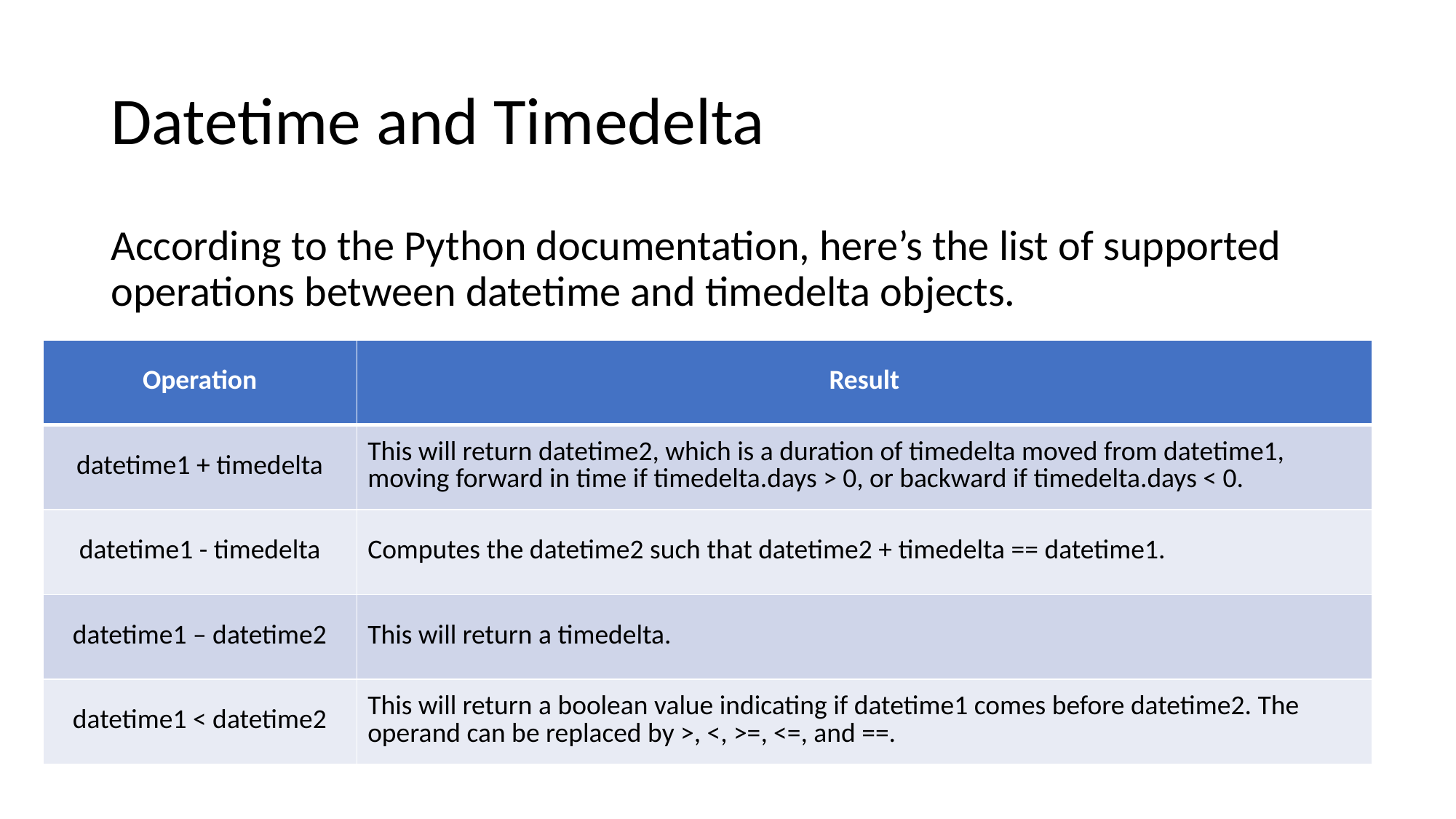

# Datetime and Timedelta
According to the Python documentation, here’s the list of supported operations between datetime and timedelta objects.

| Operation | Result |
| --- | --- |
| datetime1 + timedelta | This will return datetime2, which is a duration of timedelta moved from datetime1, moving forward in time if timedelta.days > 0, or backward if timedelta.days < 0. |
| datetime1 - timedelta | Computes the datetime2 such that datetime2 + timedelta == datetime1. |
| datetime1 – datetime2 | This will return a timedelta. |
| datetime1 < datetime2 | This will return a boolean value indicating if datetime1 comes before datetime2. The operand can be replaced by >, <, >=, <=, and ==. |